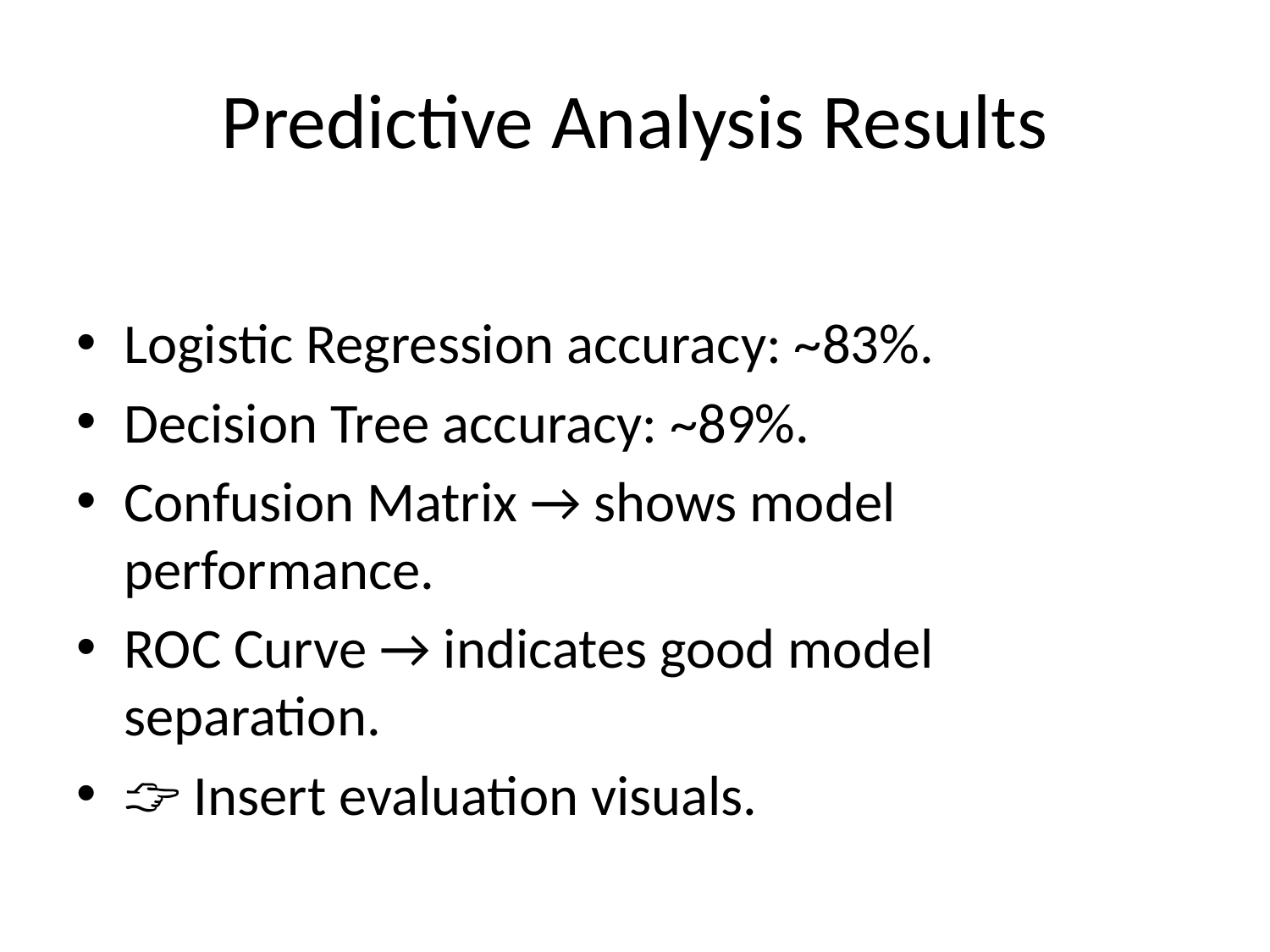

# Predictive Analysis Results

Logistic Regression accuracy: ~83%.
Decision Tree accuracy: ~89%.
Confusion Matrix → shows model performance.
ROC Curve → indicates good model separation.
👉 Insert evaluation visuals.